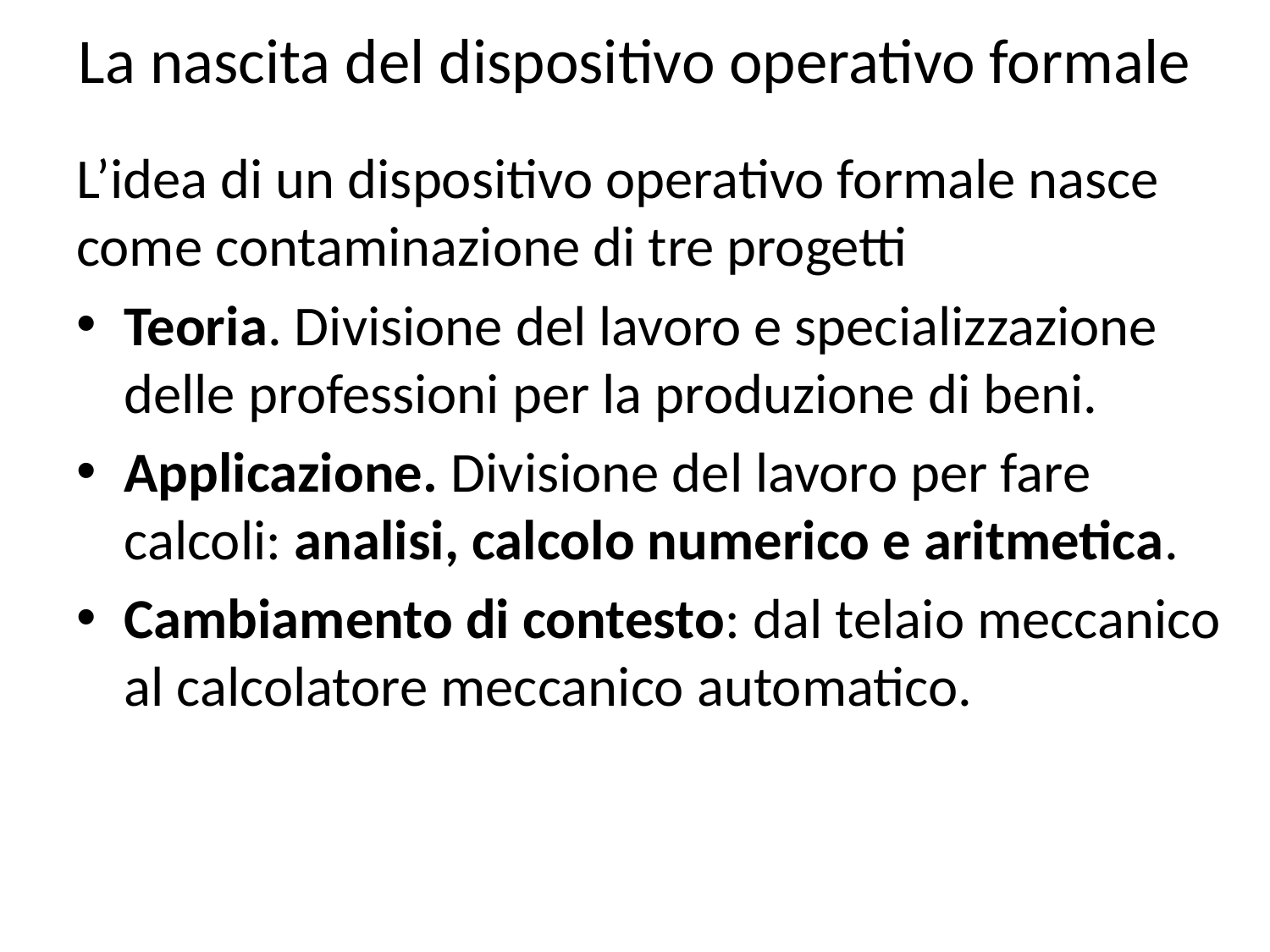

# La nascita del dispositivo operativo formale
L’idea di un dispositivo operativo formale nasce come contaminazione di tre progetti
Teoria. Divisione del lavoro e specializzazione delle professioni per la produzione di beni.
Applicazione. Divisione del lavoro per fare calcoli: analisi, calcolo numerico e aritmetica.
Cambiamento di contesto: dal telaio meccanico al calcolatore meccanico automatico.